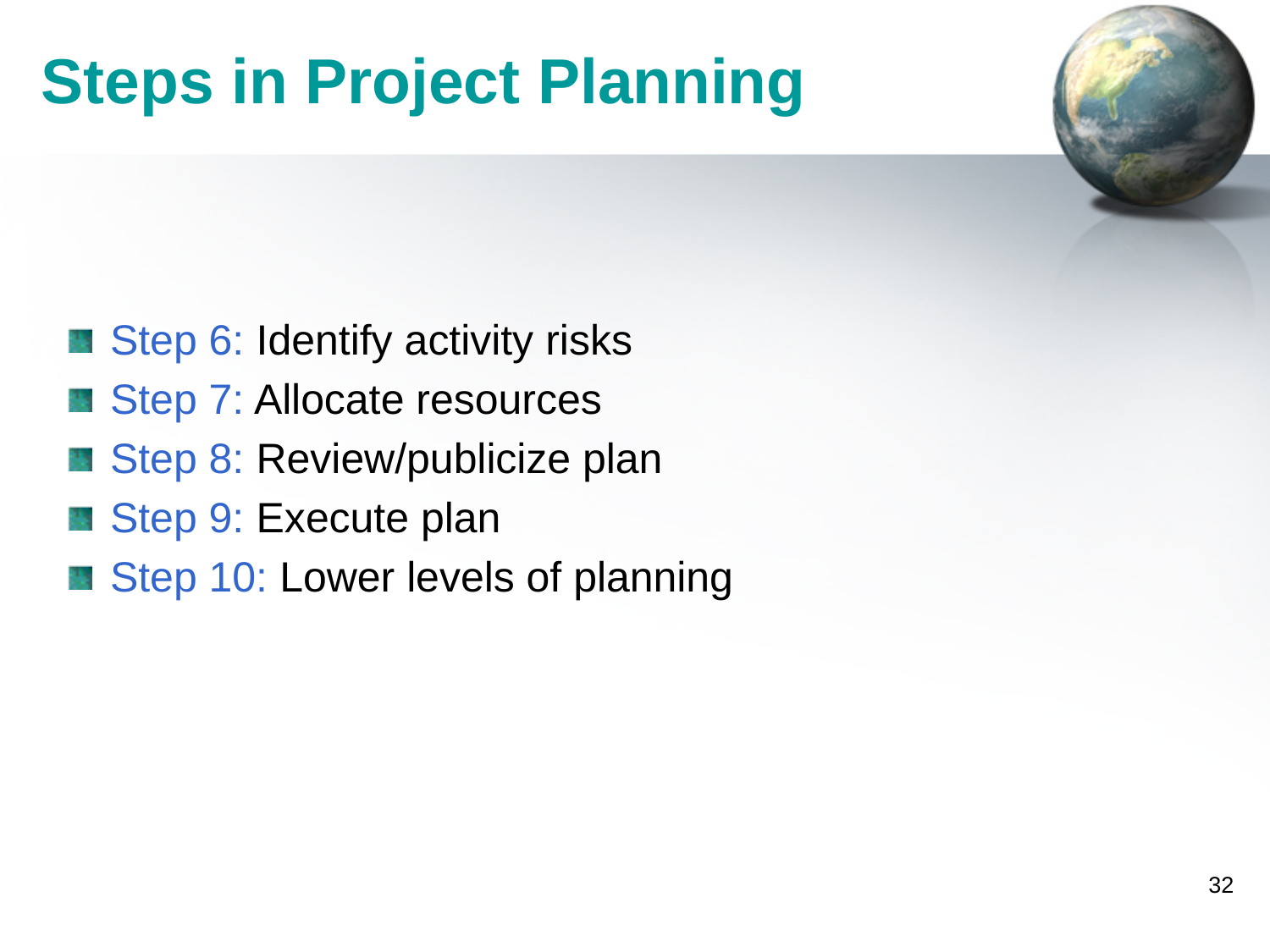

# Steps in Project Planning
Step 6: Identify activity risks
Step 7: Allocate resources
Step 8: Review/publicize plan
Step 9: Execute plan
Step 10: Lower levels of planning

32